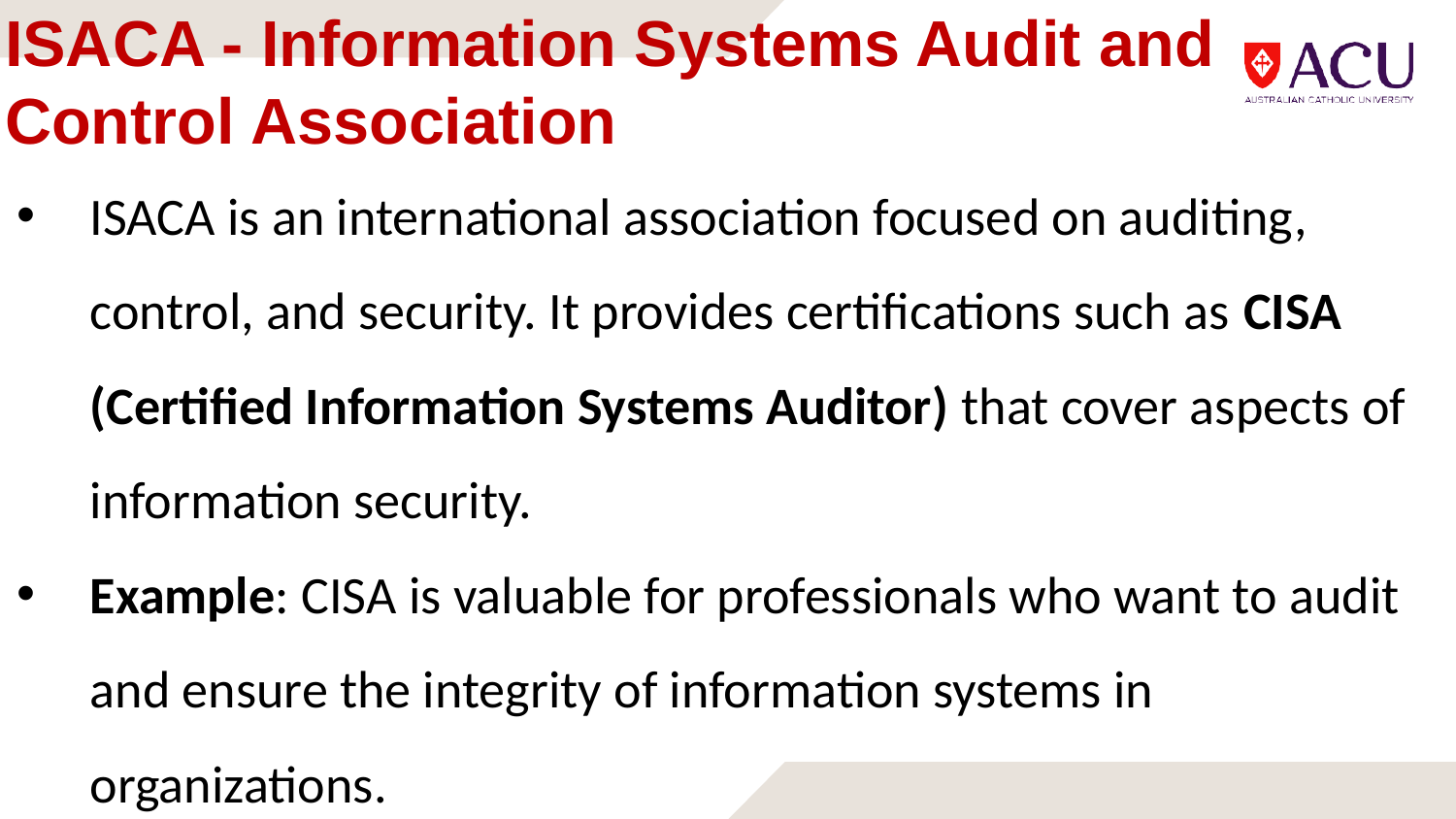

# ISACA - Information Systems Audit and Control Association
ISACA is an international association focused on auditing, control, and security. It provides certifications such as CISA (Certified Information Systems Auditor) that cover aspects of information security.
Example: CISA is valuable for professionals who want to audit and ensure the integrity of information systems in organizations.